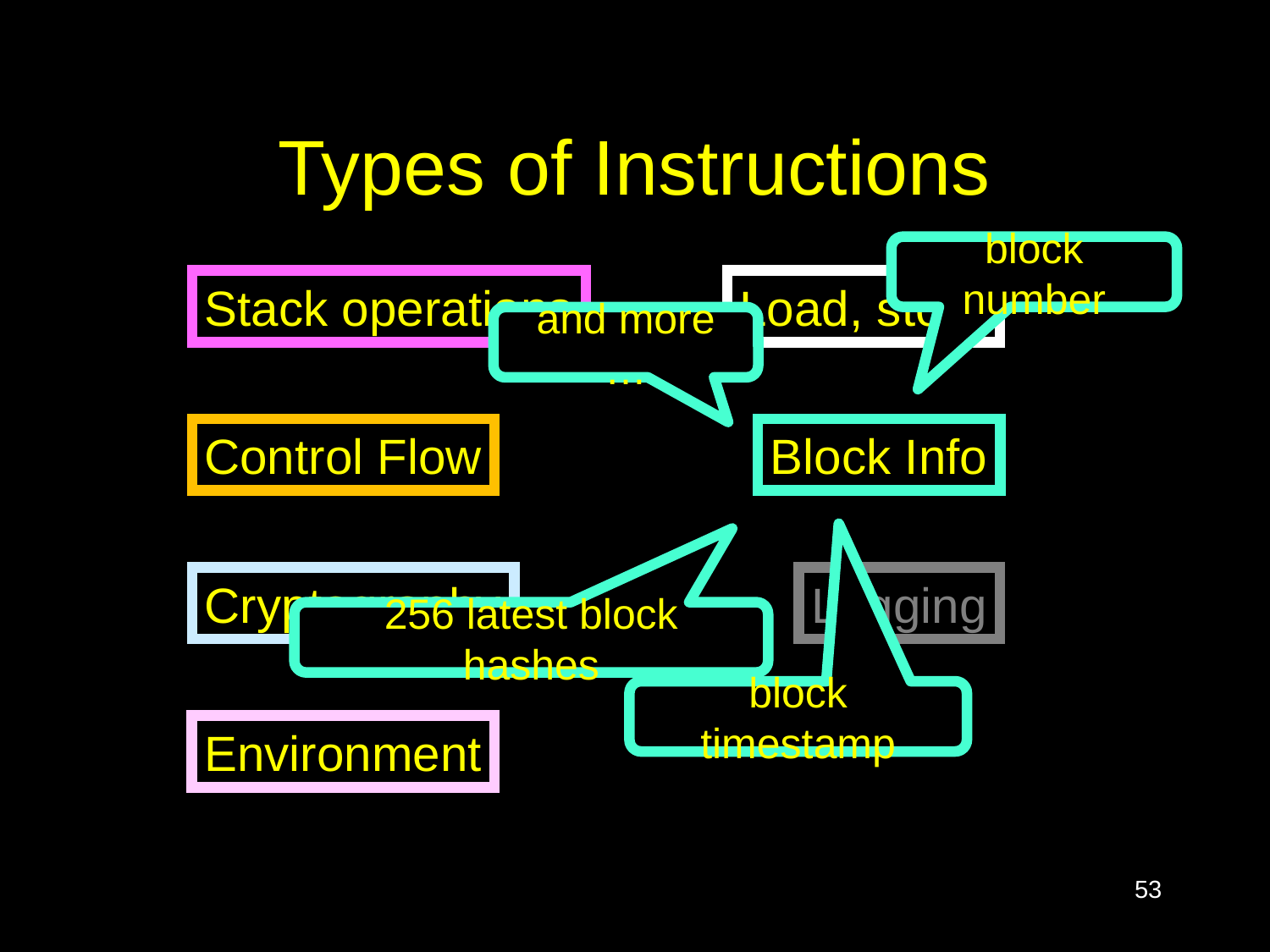

# Types of Instructions
block number
Stack operations
Load, store
and more …
Control Flow
Block Info
Cryptography
Logging
256 latest block hashes
block timestamp
Environment
53